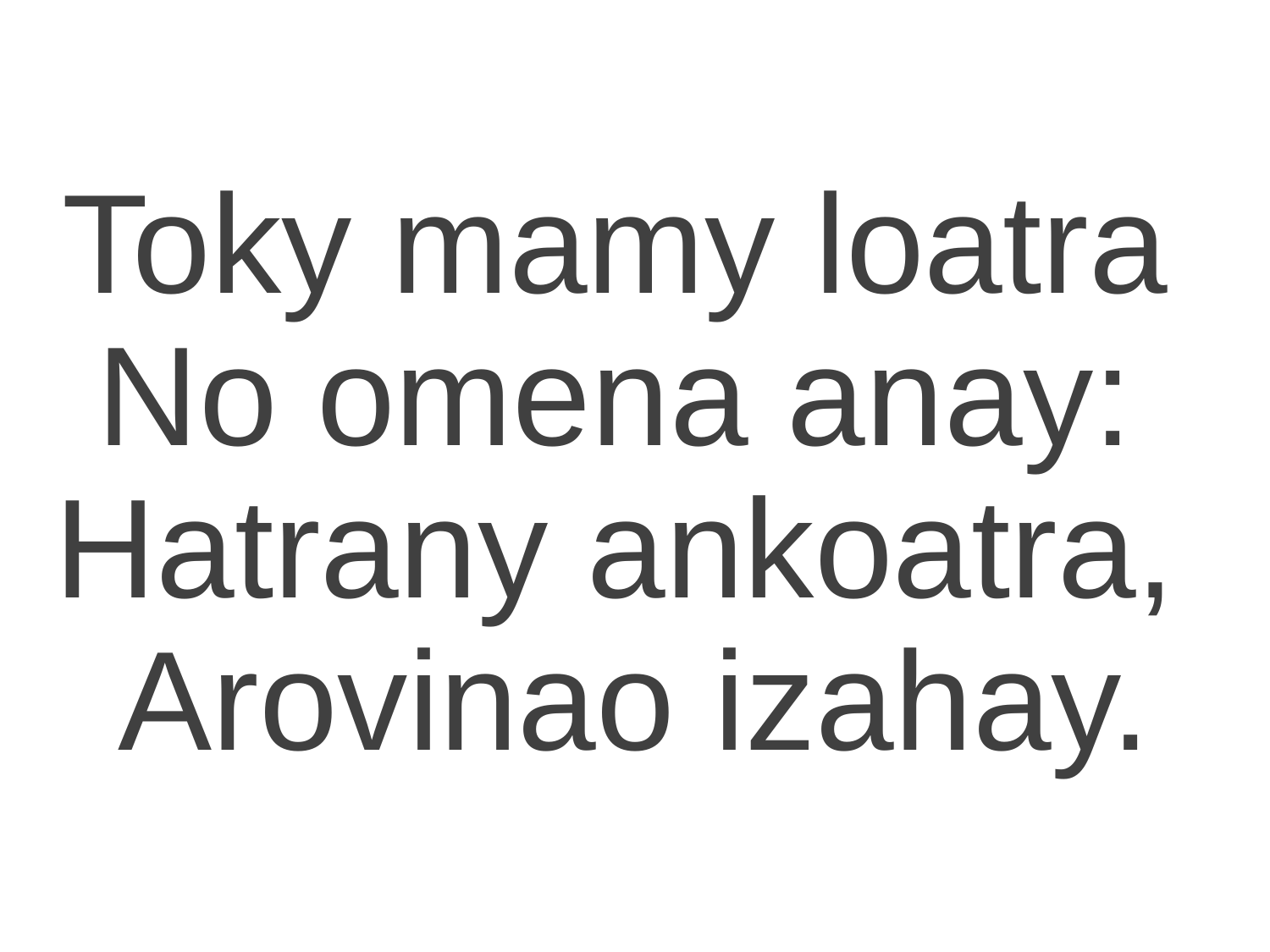

Toky mamy loatra
No omena anay:
Hatrany ankoatra,
Arovinao izahay.